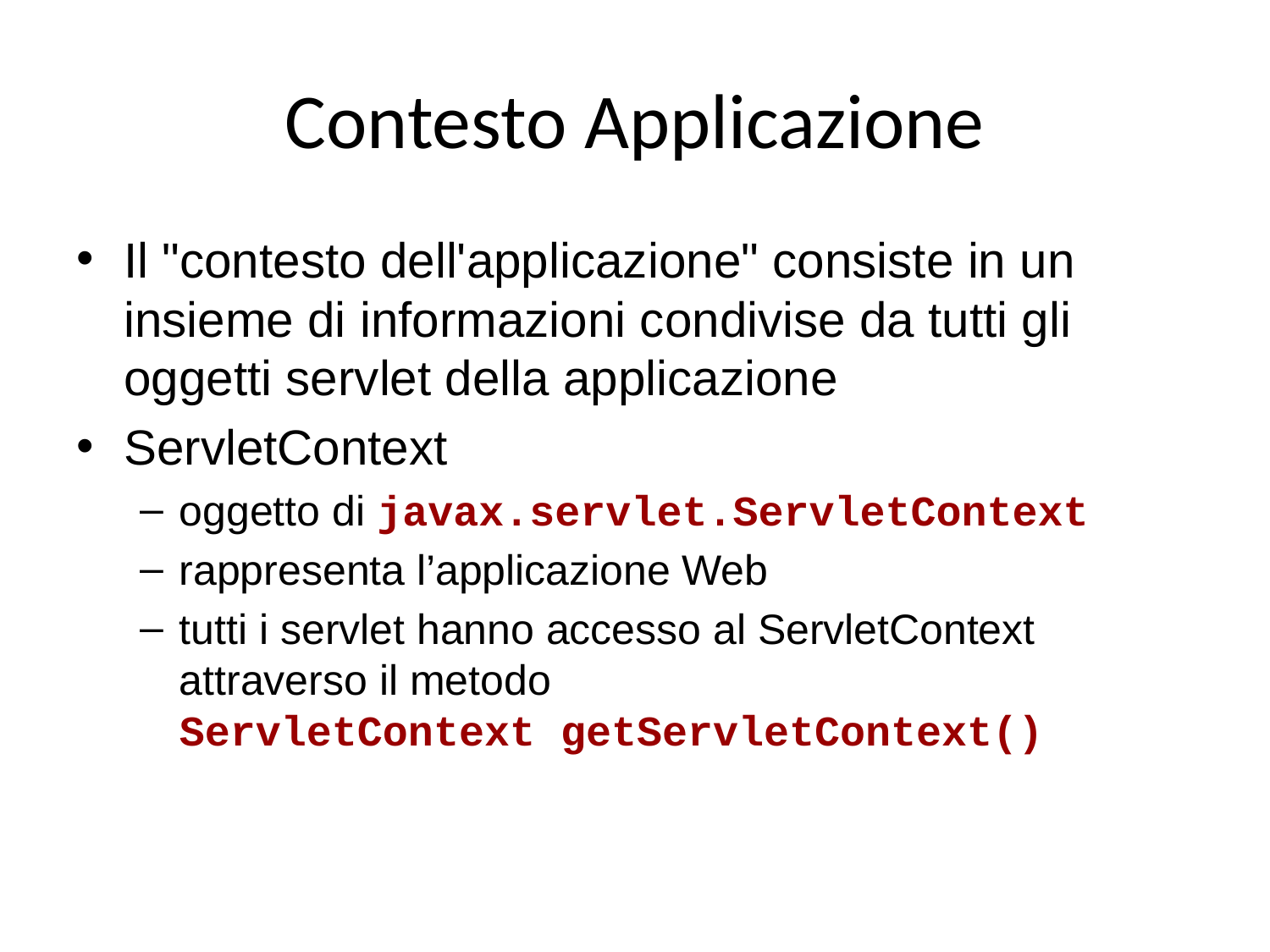

# Contesto Applicazione
Il "contesto dell'applicazione" consiste in un insieme di informazioni condivise da tutti gli oggetti servlet della applicazione
ServletContext
oggetto di javax.servlet.ServletContext
rappresenta l’applicazione Web
tutti i servlet hanno accesso al ServletContext attraverso il metodo
ServletContext getServletContext()